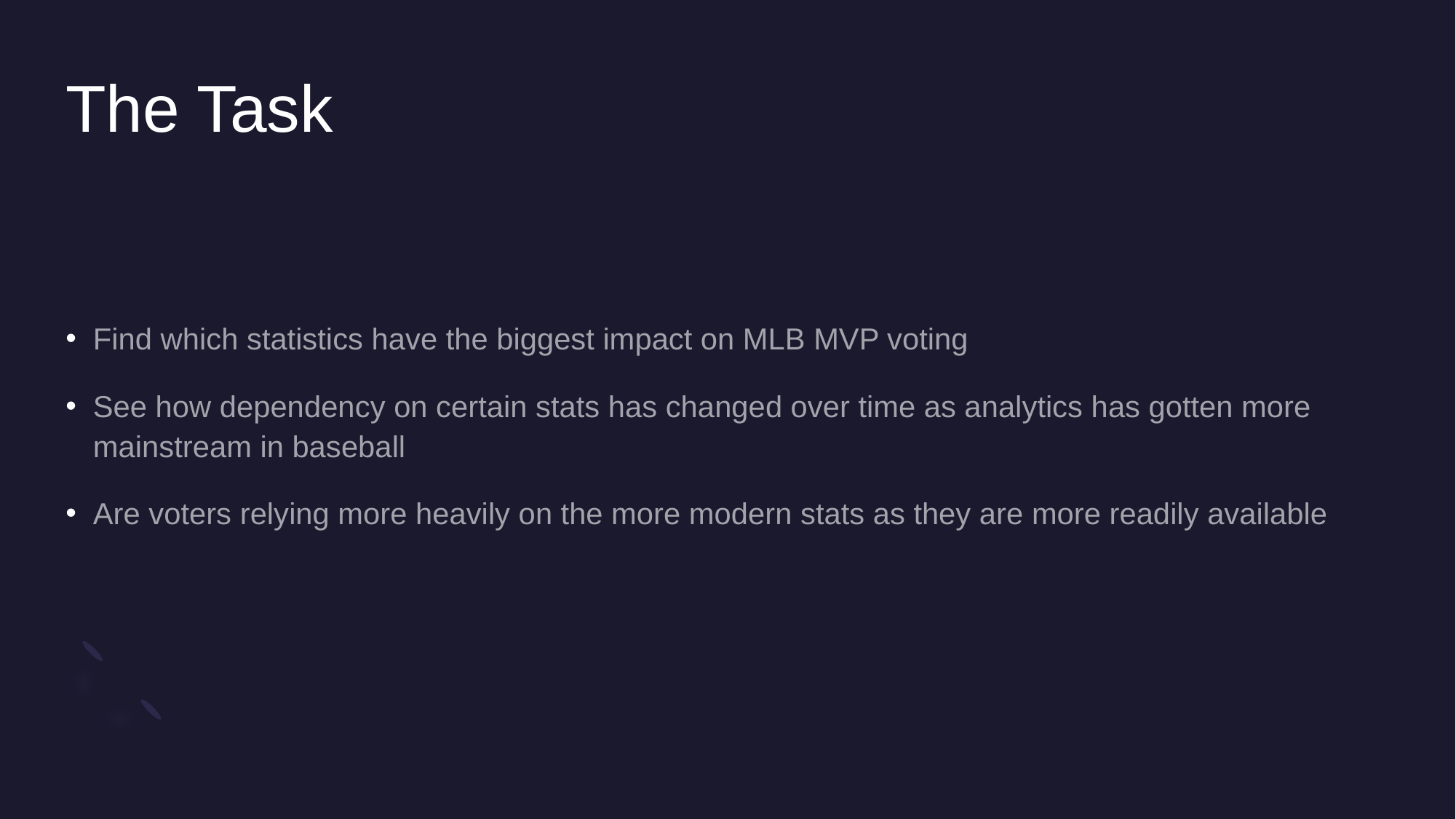

# The Task

Find which statistics have the biggest impact on MLB MVP voting
See how dependency on certain stats has changed over time as analytics has gotten more mainstream in baseball
Are voters relying more heavily on the more modern stats as they are more readily available